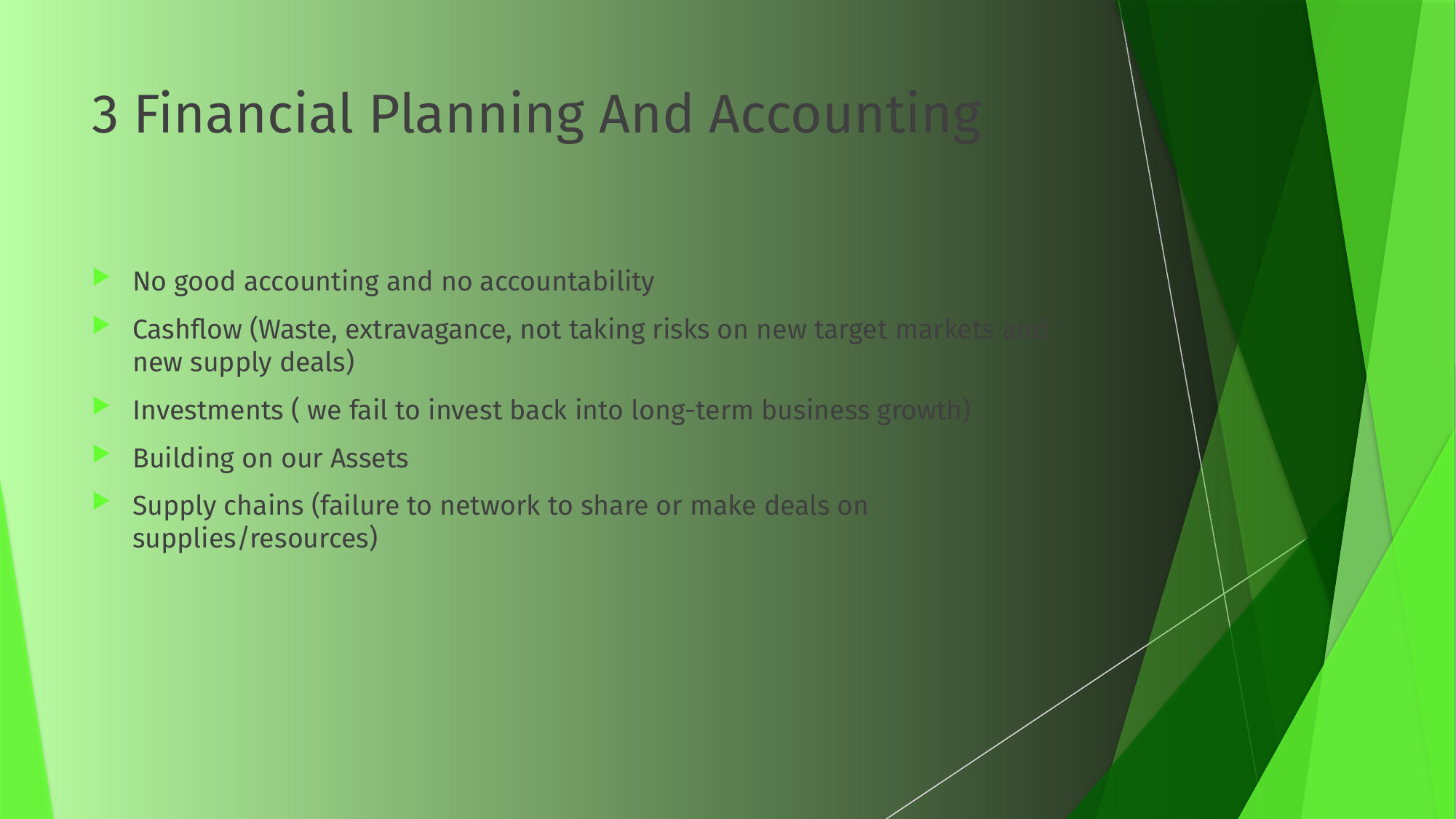

# 3 Financial Planning And Accounting
No good accounting and no accountability
Cashflow (Waste, extravagance, not taking risks on new target markets and new supply deals)
Investments ( we fail to invest back into long-term business growth)
Building on our Assets
Supply chains (failure to network to share or make deals on supplies/resources)